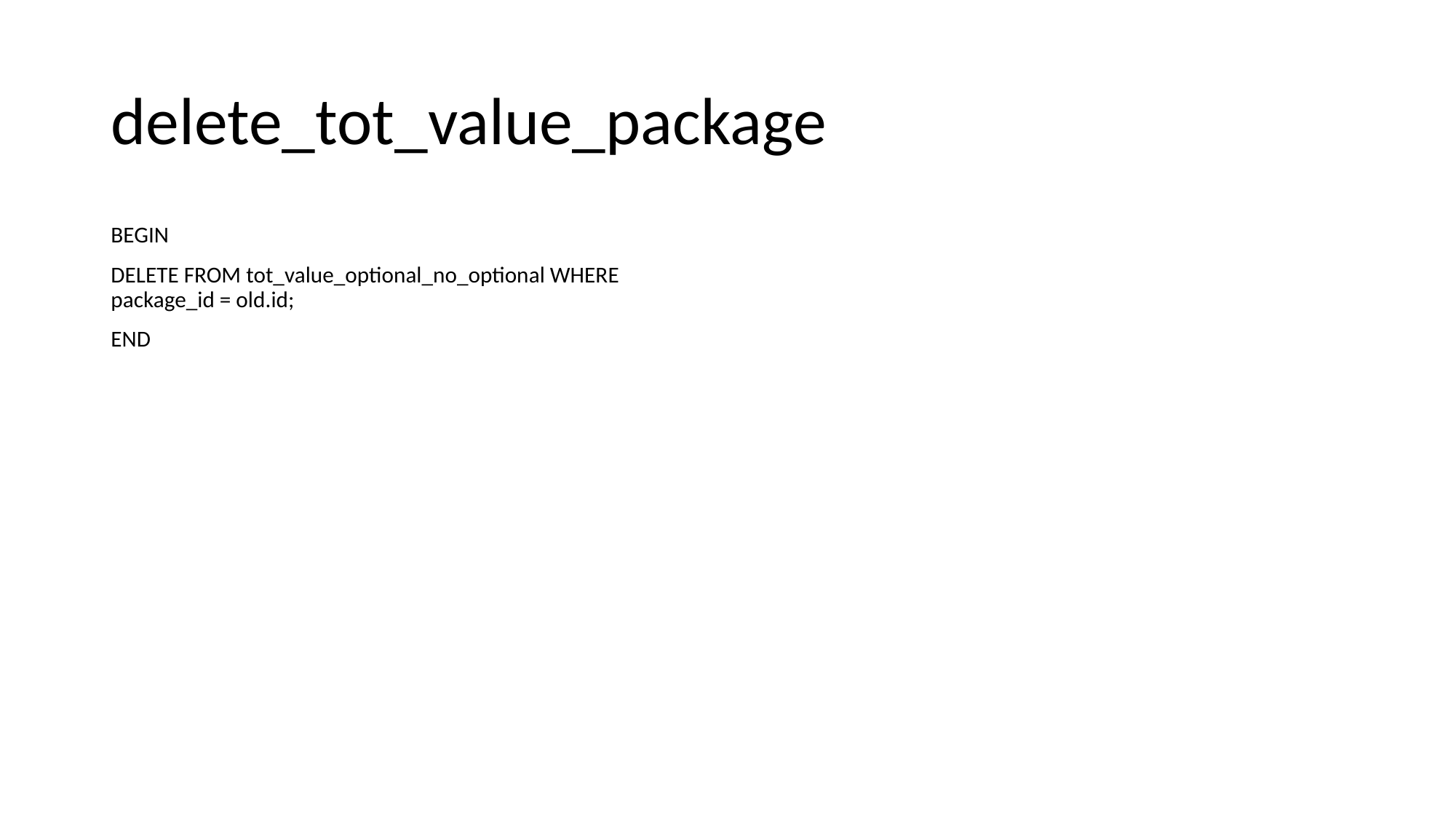

# delete_tot_value_package
BEGIN
DELETE FROM tot_value_optional_no_optional WHERE package_id = old.id;
END